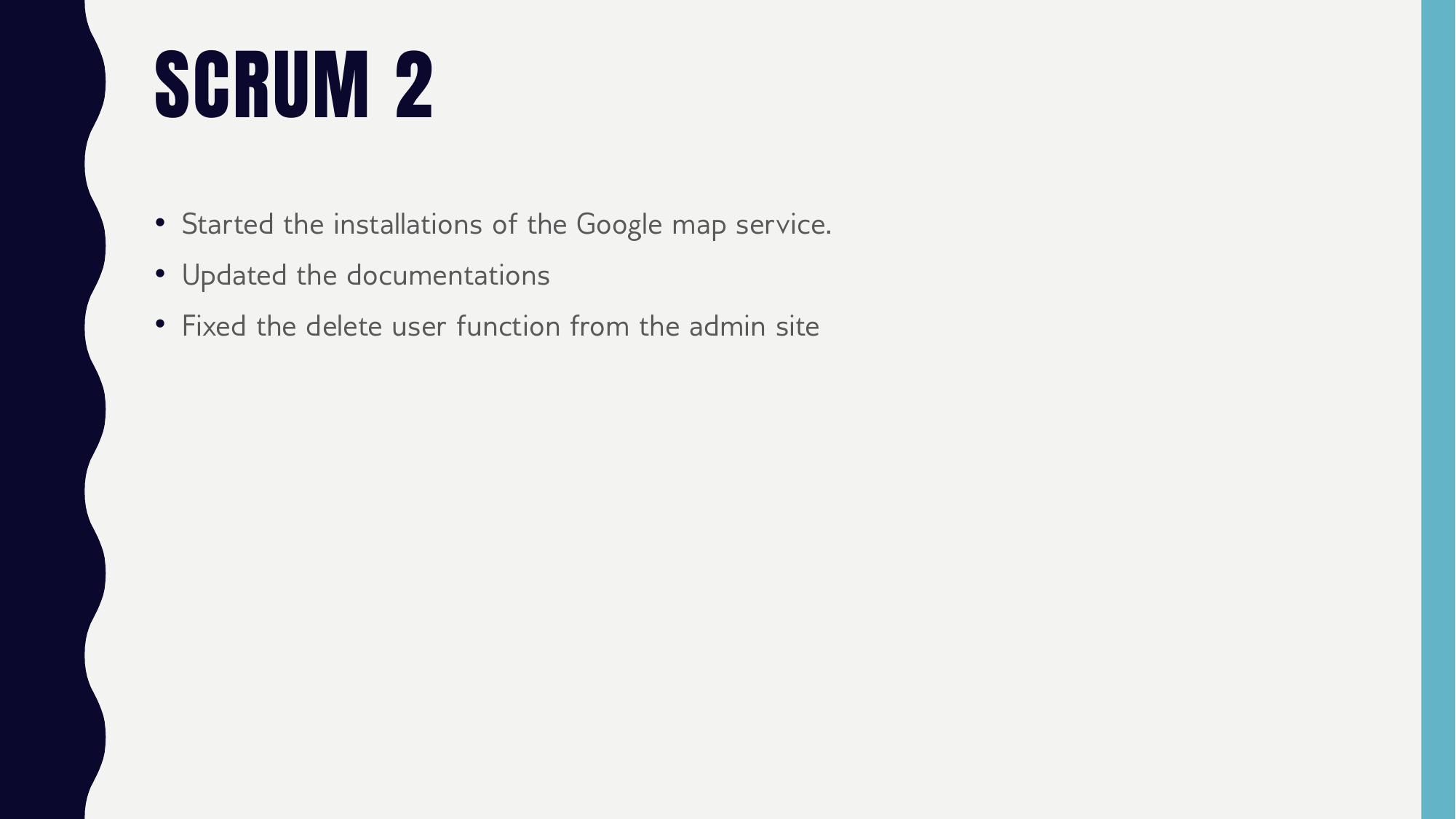

# Scrum 2
Started the installations of the Google map service.
Updated the documentations
Fixed the delete user function from the admin site